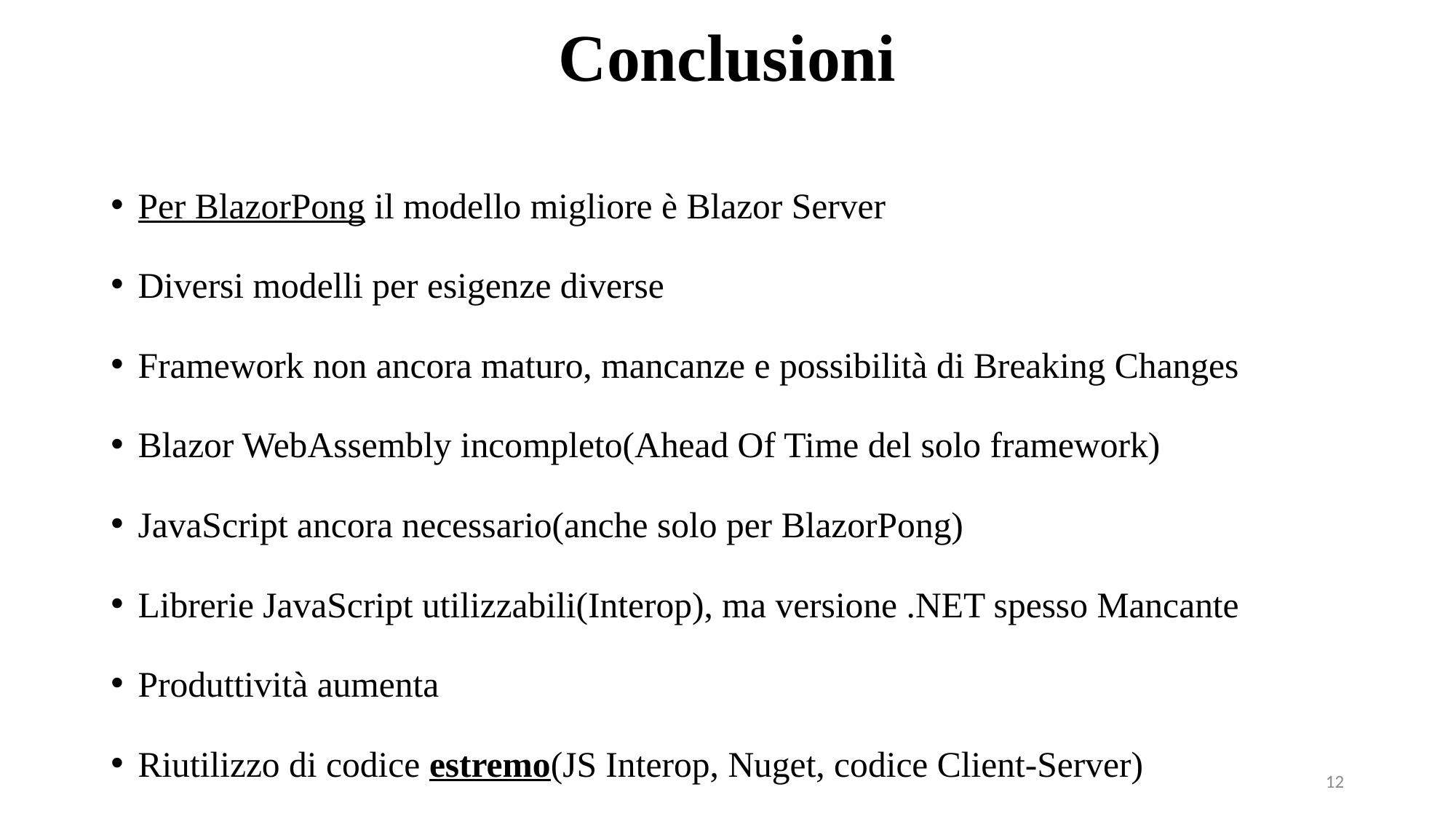

# Conclusioni
Per BlazorPong il modello migliore è Blazor Server
Diversi modelli per esigenze diverse
Framework non ancora maturo, mancanze e possibilità di Breaking Changes
Blazor WebAssembly incompleto(Ahead Of Time del solo framework)
JavaScript ancora necessario(anche solo per BlazorPong)
Librerie JavaScript utilizzabili(Interop), ma versione .NET spesso Mancante
Produttività aumenta
Riutilizzo di codice estremo(JS Interop, Nuget, codice Client-Server)
12